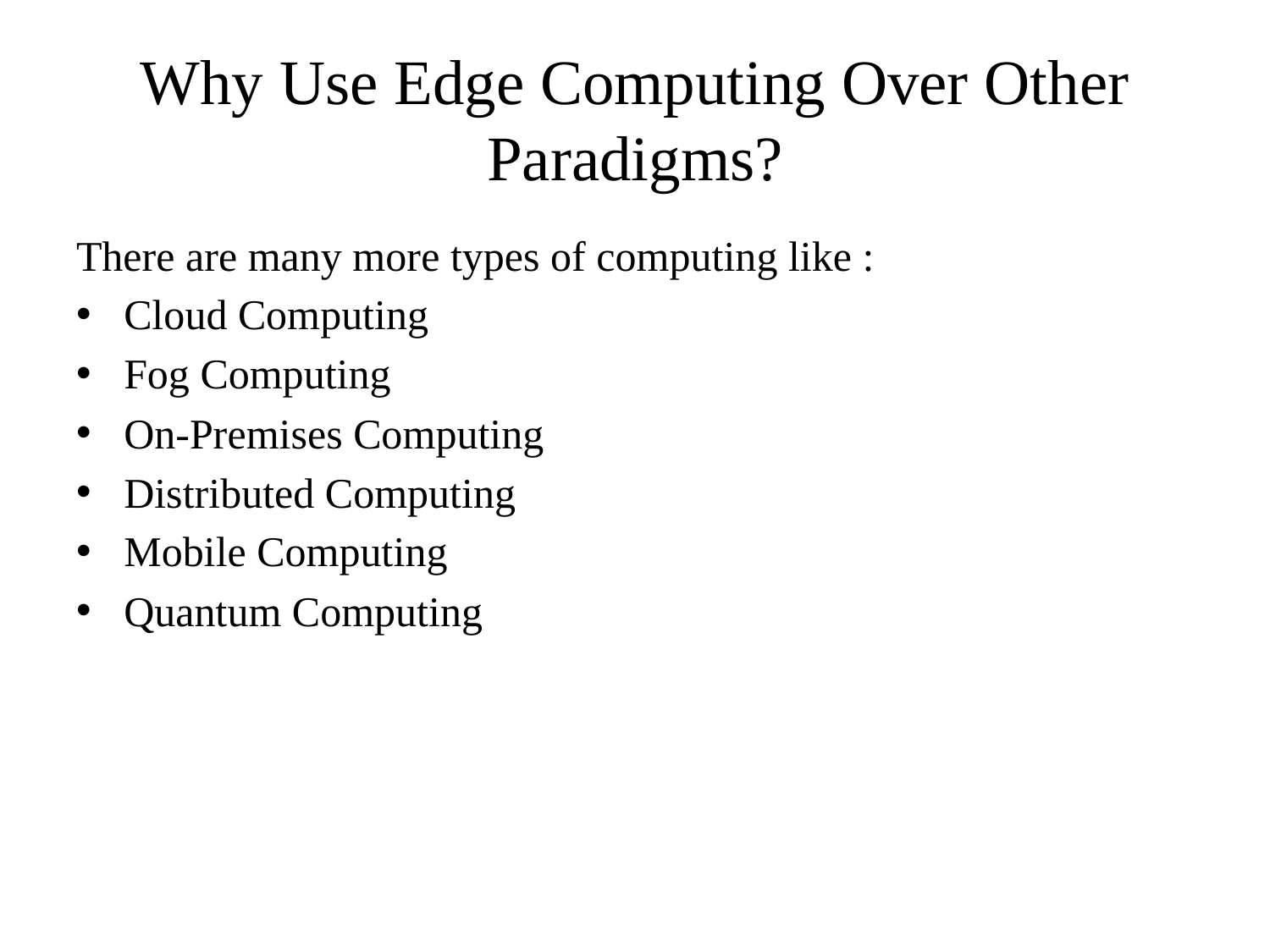

# Why Use Edge Computing Over Other Paradigms?
There are many more types of computing like :
Cloud Computing
Fog Computing
On-Premises Computing
Distributed Computing
Mobile Computing
Quantum Computing